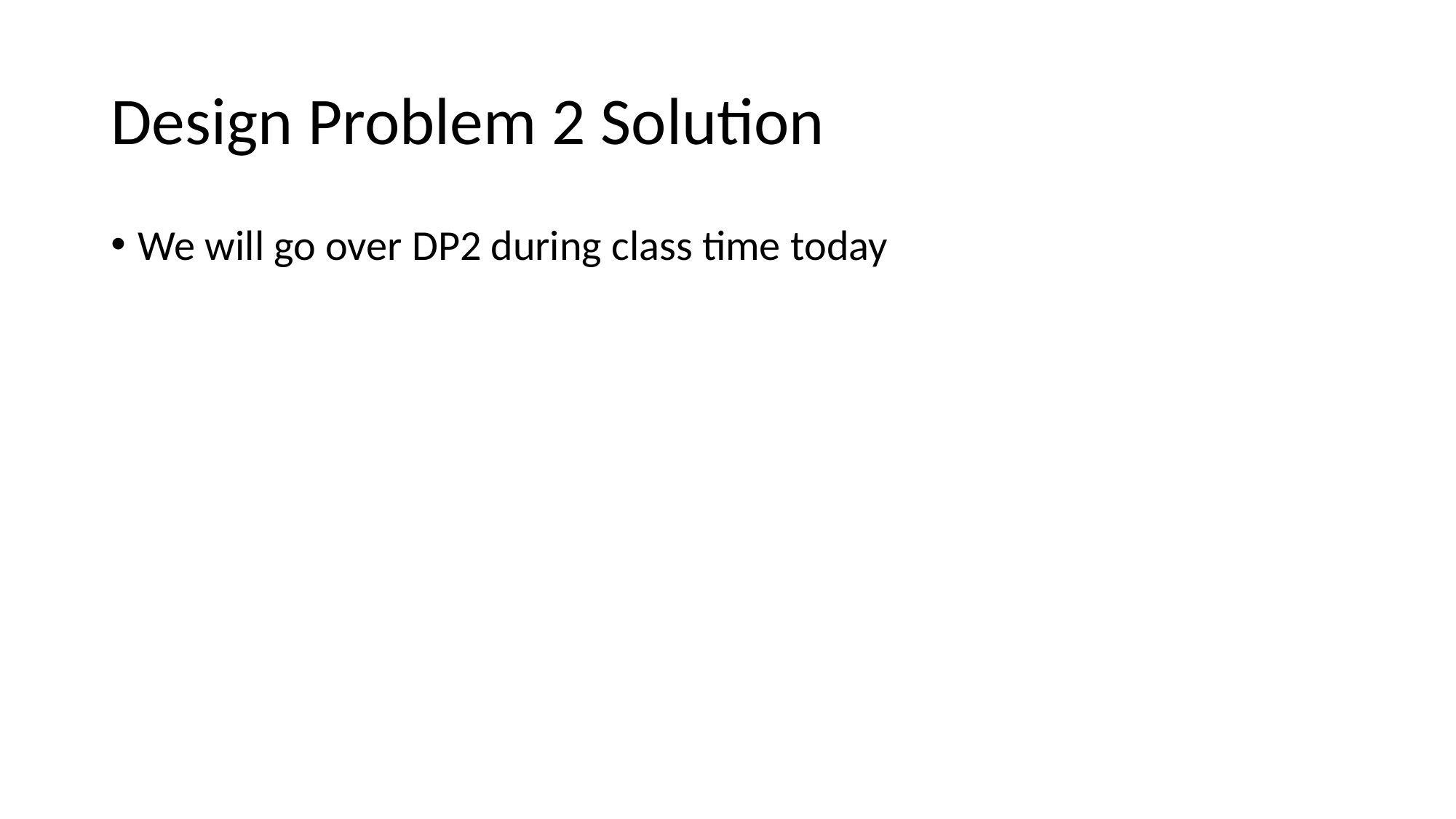

# Design Problem 2 Solution
We will go over DP2 during class time today